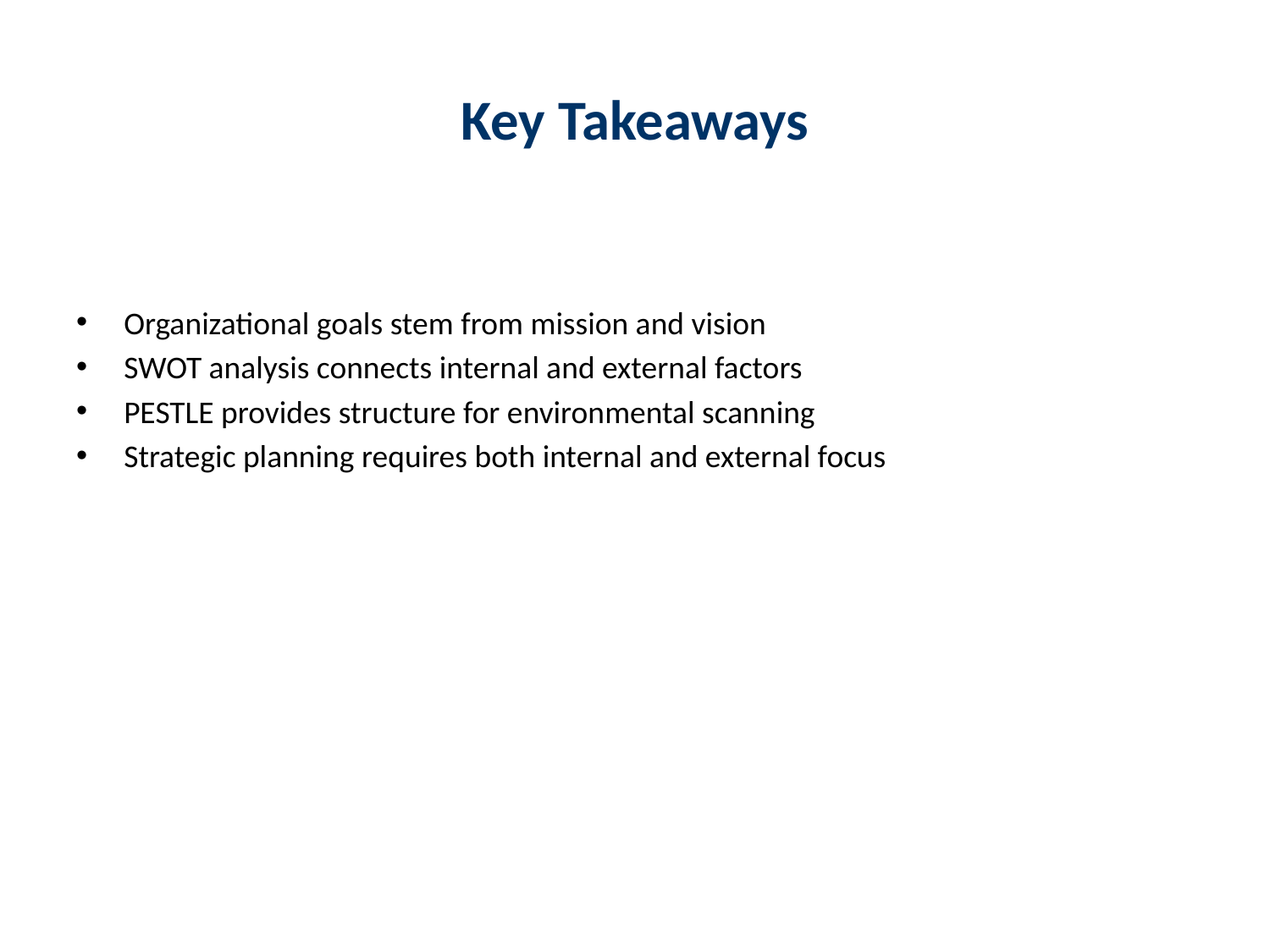

# Key Takeaways

Organizational goals stem from mission and vision
SWOT analysis connects internal and external factors
PESTLE provides structure for environmental scanning
Strategic planning requires both internal and external focus